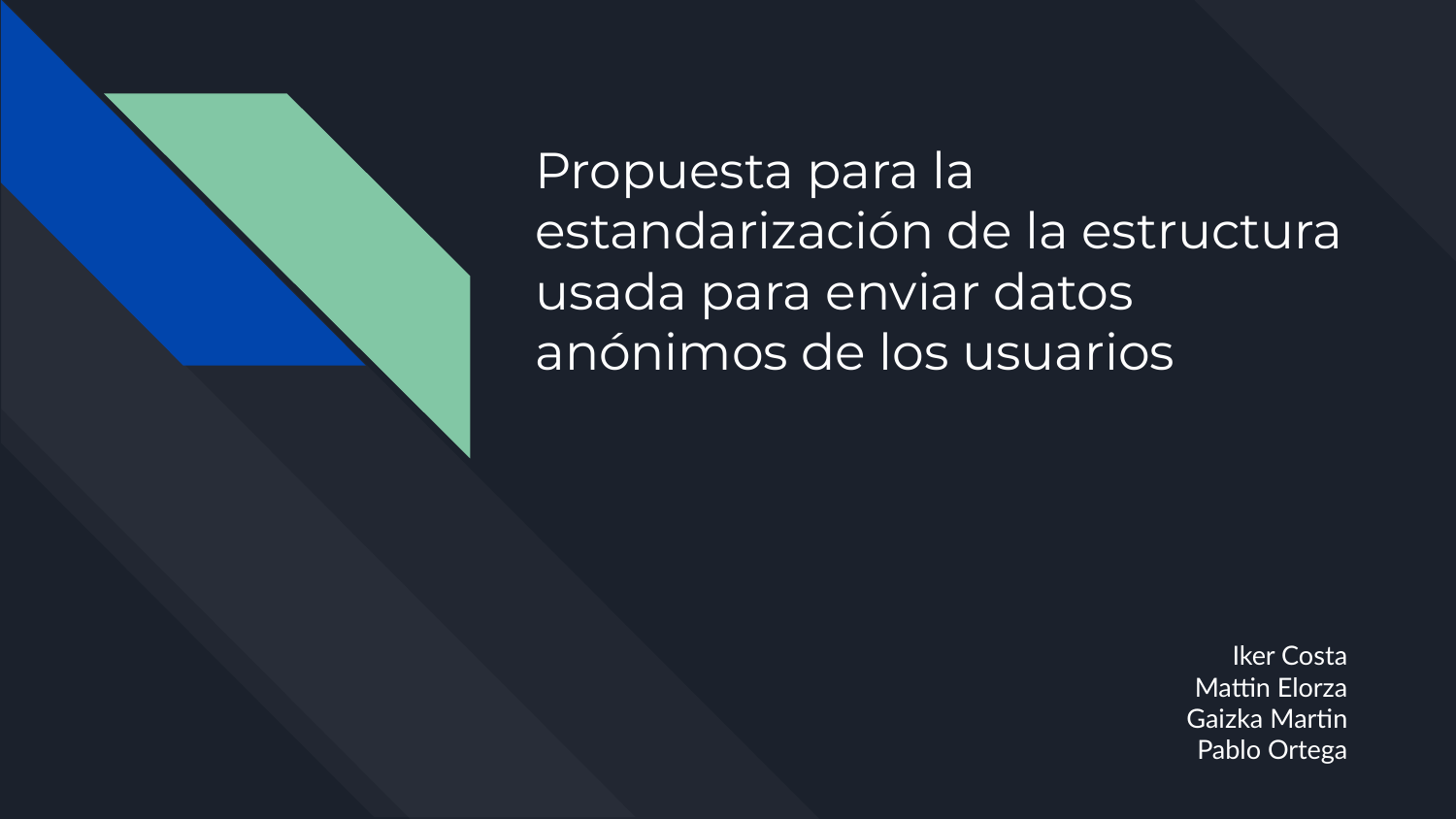

# Propuesta para la estandarización de la estructura usada para enviar datos anónimos de los usuarios
Iker Costa
Mattin Elorza
Gaizka Martin
Pablo Ortega